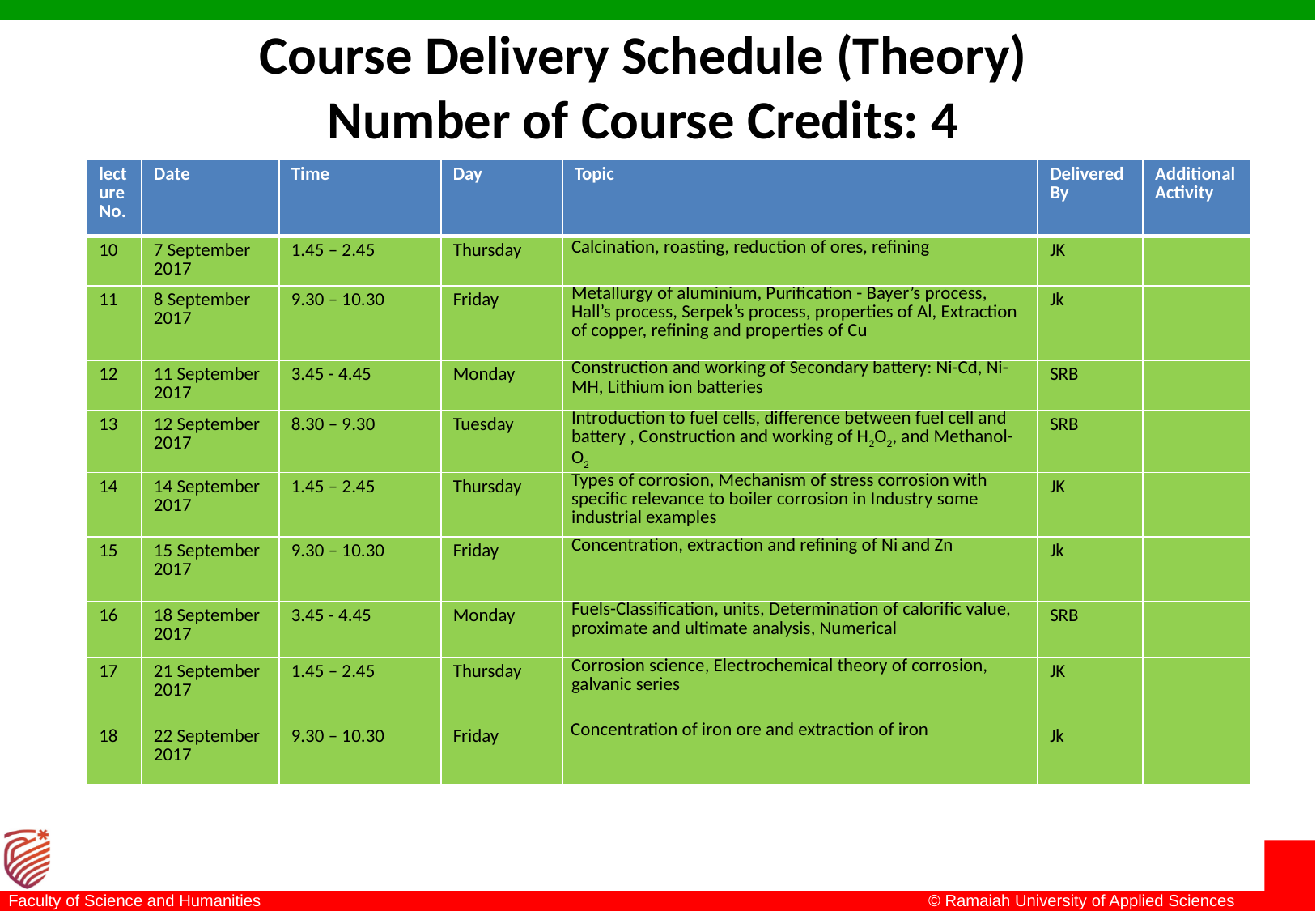

Course Delivery Schedule (Theory)
Number of Course Credits: 4
| lecture No. | Date | Time | Day | Topic | Delivered By | Additional Activity |
| --- | --- | --- | --- | --- | --- | --- |
| 10 | 7 September 2017 | 1.45 – 2.45 | Thursday | Calcination, roasting, reduction of ores, refining | JK |  |
| 11 | 8 September 2017 | 9.30 – 10.30 | Friday | Metallurgy of aluminium, Purification - Bayer’s process, Hall’s process, Serpek’s process, properties of Al, Extraction of copper, refining and properties of Cu | Jk |  |
| 12 | 11 September 2017 | 3.45 - 4.45 | Monday | Construction and working of Secondary battery: Ni-Cd, Ni-MH, Lithium ion batteries | SRB |  |
| 13 | 12 September 2017 | 8.30 – 9.30 | Tuesday | Introduction to fuel cells, difference between fuel cell and battery , Construction and working of H2O2, and Methanol-O2 | SRB |  |
| 14 | 14 September 2017 | 1.45 – 2.45 | Thursday | Types of corrosion, Mechanism of stress corrosion with specific relevance to boiler corrosion in Industry some industrial examples | JK |  |
| 15 | 15 September 2017 | 9.30 – 10.30 | Friday | Concentration, extraction and refining of Ni and Zn | Jk |  |
| 16 | 18 September 2017 | 3.45 - 4.45 | Monday | Fuels-Classification, units, Determination of calorific value, proximate and ultimate analysis, Numerical | SRB |  |
| 17 | 21 September 2017 | 1.45 – 2.45 | Thursday | Corrosion science, Electrochemical theory of corrosion, galvanic series | JK |  |
| 18 | 22 September 2017 | 9.30 – 10.30 | Friday | Concentration of iron ore and extraction of iron | Jk |  |